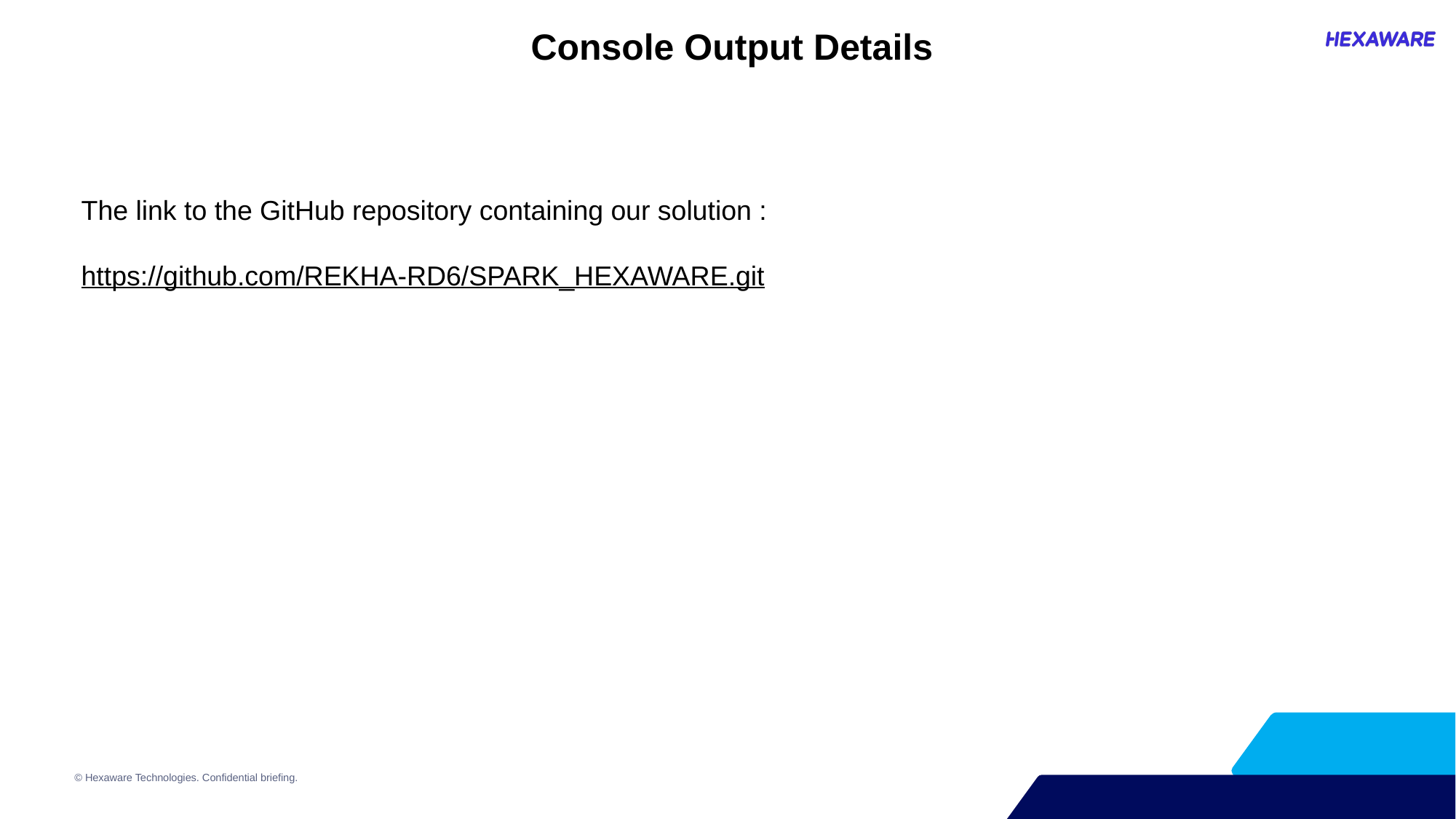

Console Output Details
The link to the GitHub repository containing our solution :

https://github.com/REKHA-RD6/SPARK_HEXAWARE.git